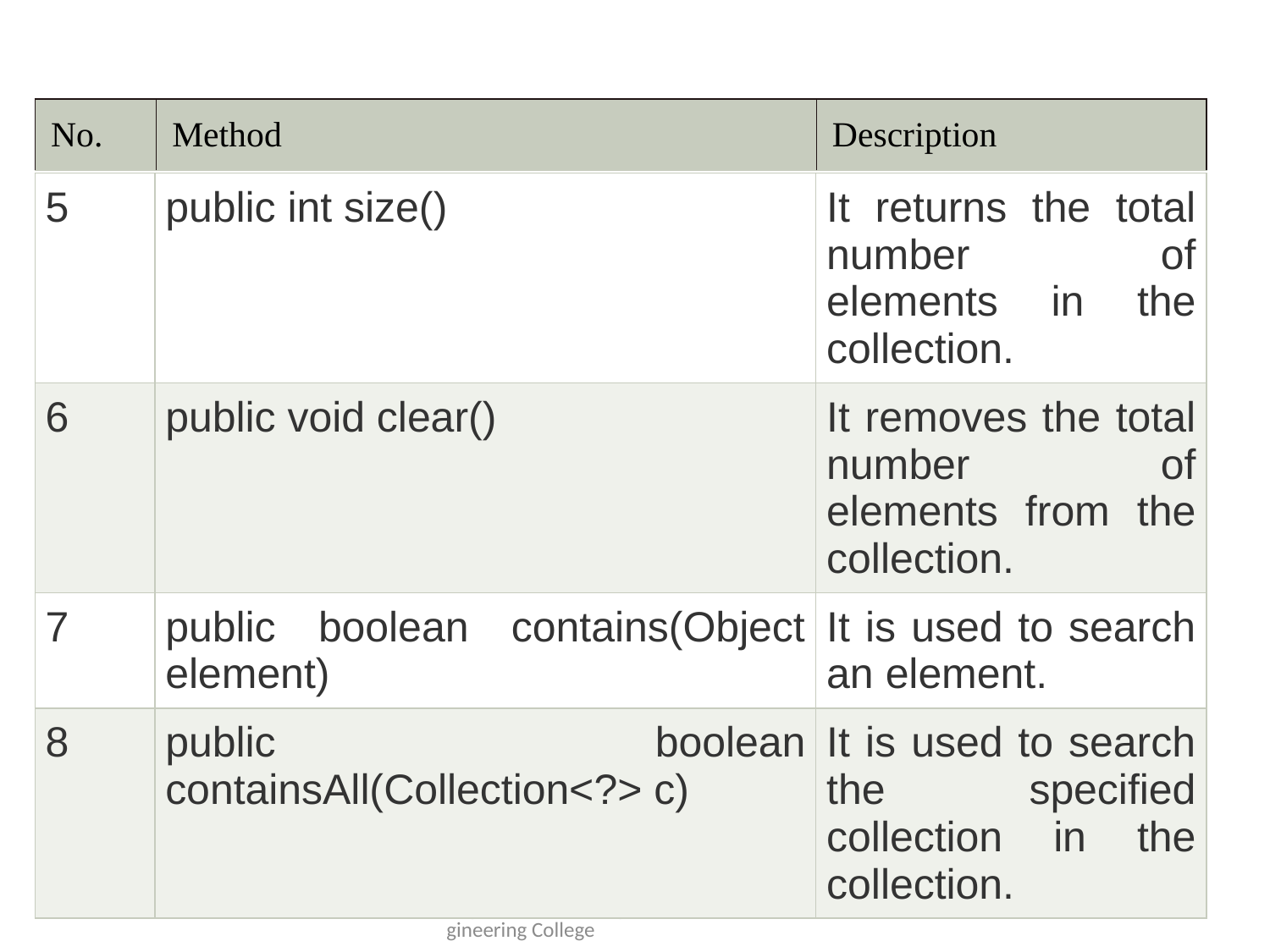

#
| No. | Method | Description |
| --- | --- | --- |
| 5 | public int size() | It returns the total number of elements in the collection. |
| --- | --- | --- |
| 6 | public void clear() | It removes the total number of elements from the collection. |
| 7 | public boolean contains(Object element) | It is used to search an element. |
| 8 | public boolean containsAll(Collection<?> c) | It is used to search the specified collection in the collection. |
Department of Computer Science ,ABES Engineering College